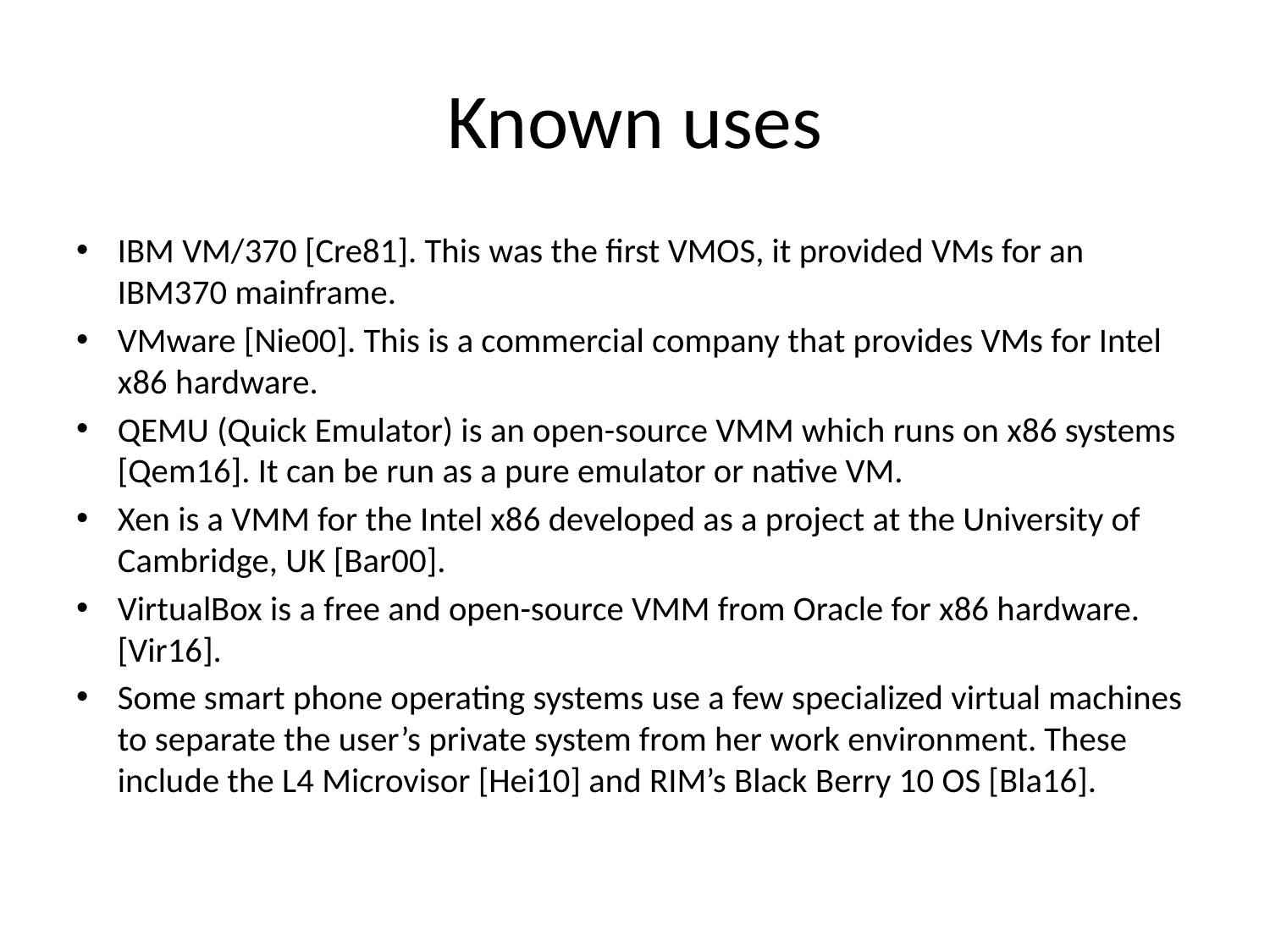

# Known uses
IBM VM/370 [Cre81]. This was the first VMOS, it provided VMs for an IBM370 mainframe.
VMware [Nie00]. This is a commercial company that provides VMs for Intel x86 hardware.
QEMU (Quick Emulator) is an open-source VMM which runs on x86 systems [Qem16]. It can be run as a pure emulator or native VM.
Xen is a VMM for the Intel x86 developed as a project at the University of Cambridge, UK [Bar00].
VirtualBox is a free and open-source VMM from Oracle for x86 hardware. [Vir16].
Some smart phone operating systems use a few specialized virtual machines to separate the user’s private system from her work environment. These include the L4 Microvisor [Hei10] and RIM’s Black Berry 10 OS [Bla16].